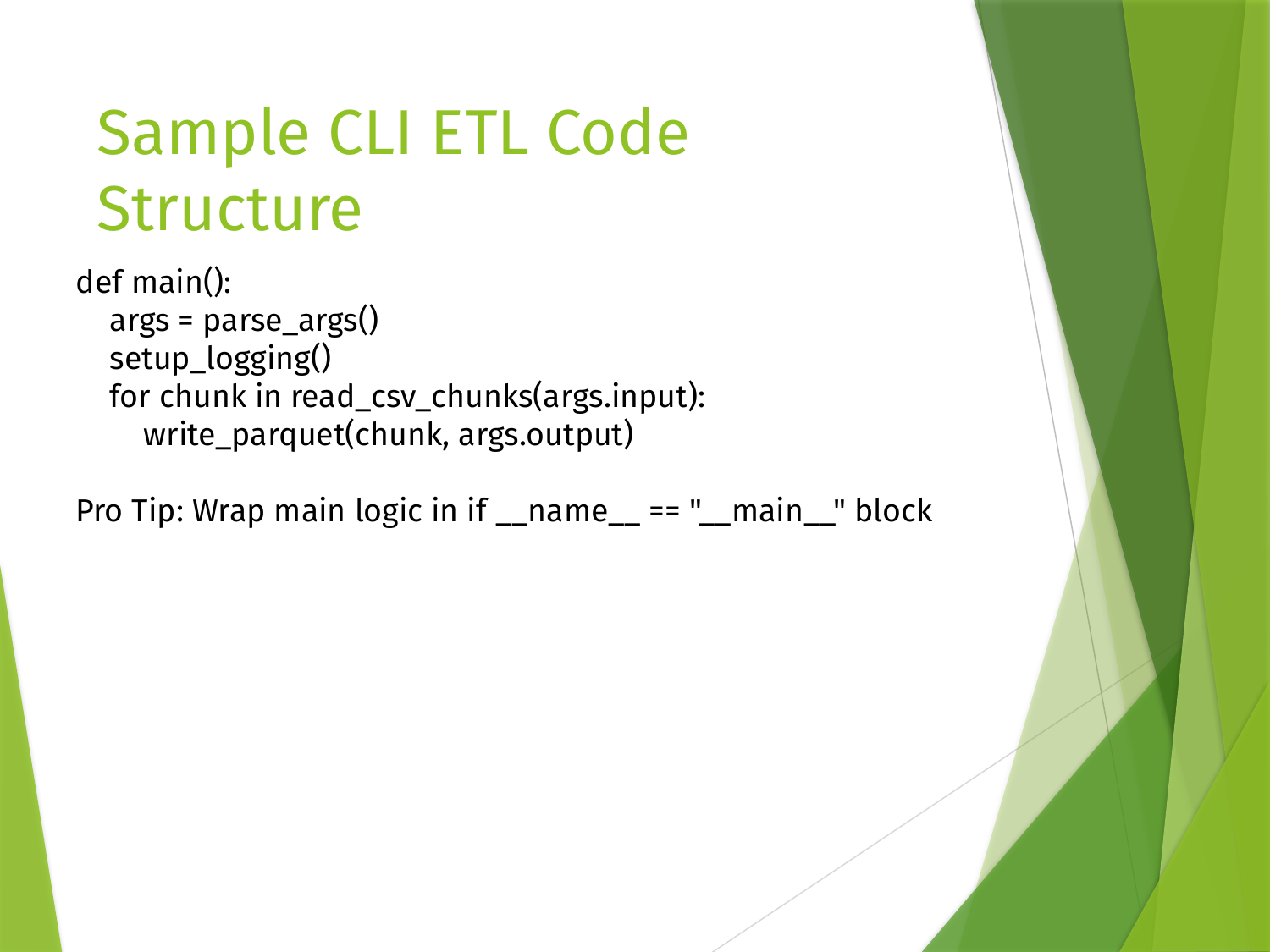

# Sample CLI ETL Code Structure
def main():
    args = parse_args()
    setup_logging()
    for chunk in read_csv_chunks(args.input):
        write_parquet(chunk, args.output)
Pro Tip: Wrap main logic in if __name__ == "__main__" block